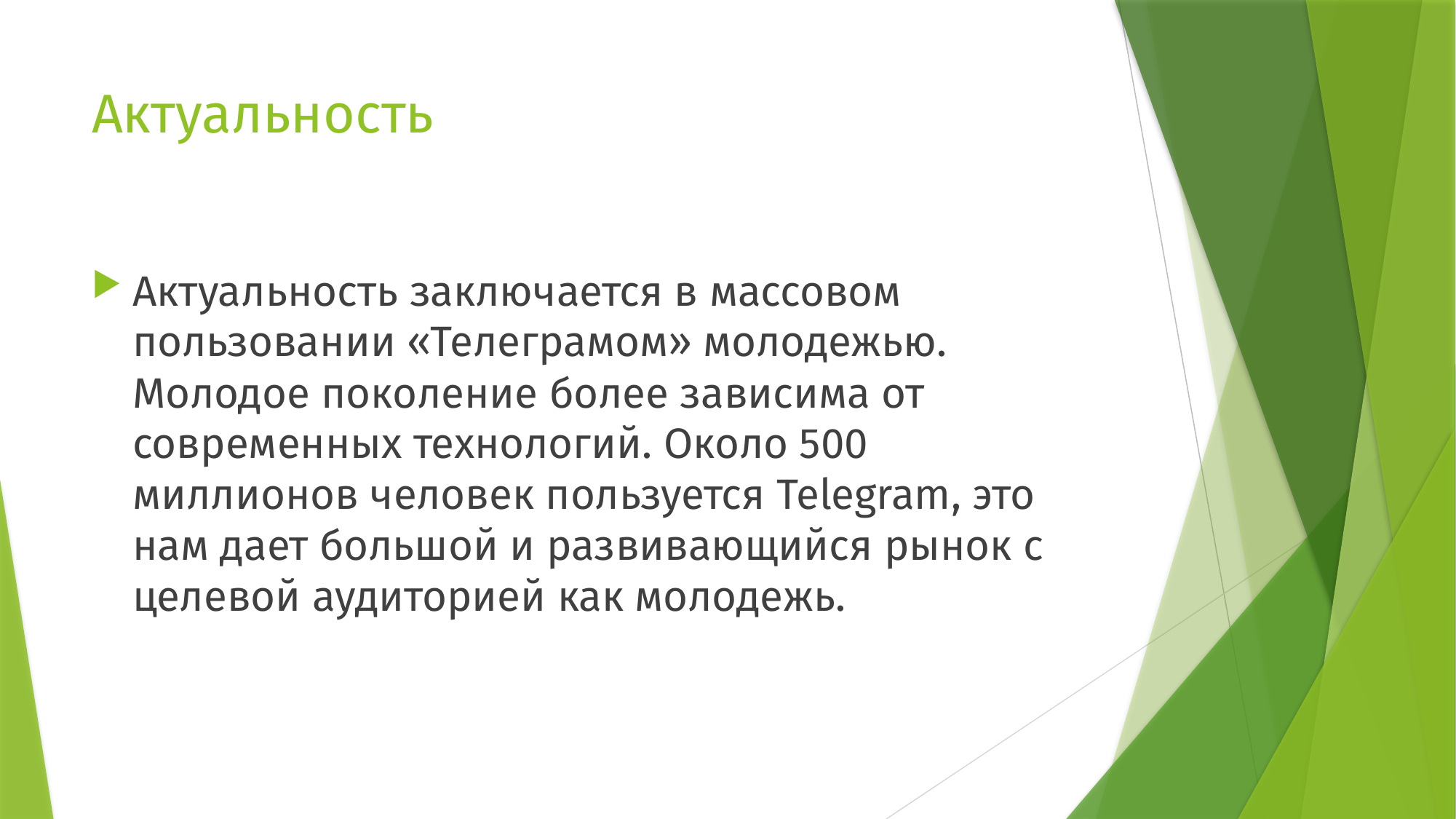

# Актуальность
Актуальность заключается в массовом пользовании «Телеграмом» молодежью. Молодое поколение более зависима от современных технологий. Около 500 миллионов человек пользуется Telegram, это нам дает большой и развивающийся рынок с целевой аудиторией как молодежь.